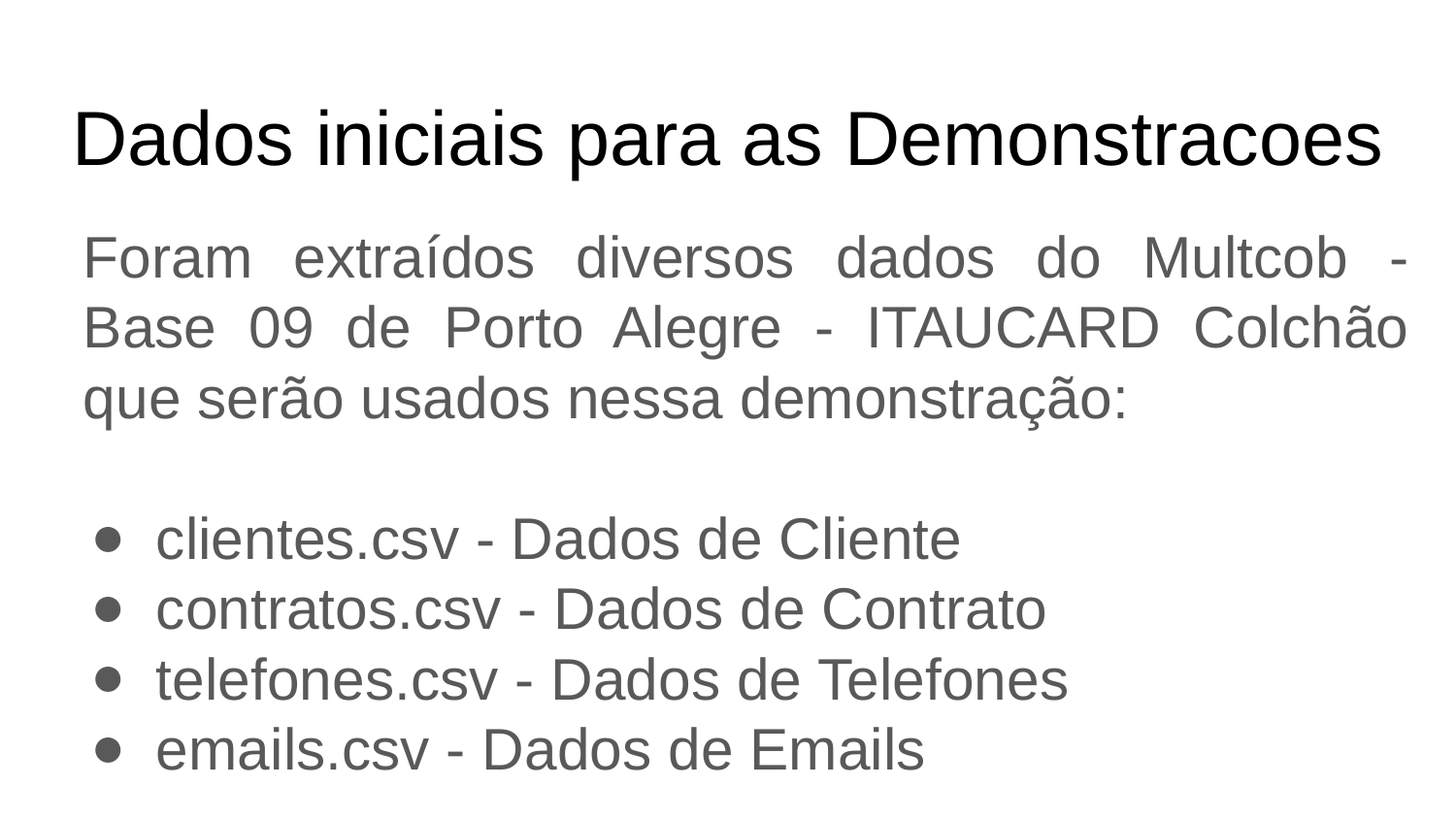

# Dados iniciais para as Demonstracoes
Foram extraídos diversos dados do Multcob - Base 09 de Porto Alegre - ITAUCARD Colchão que serão usados nessa demonstração:

clientes.csv - Dados de Cliente
contratos.csv - Dados de Contrato
telefones.csv - Dados de Telefones
emails.csv - Dados de Emails